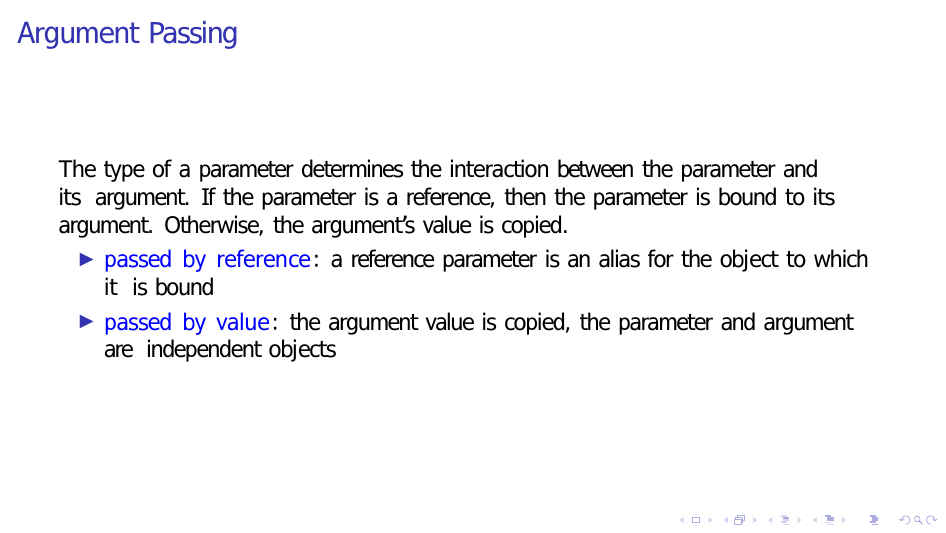

# Argument Passing
The type of a parameter determines the interaction between the parameter and its  argument. If the parameter is a reference, then the parameter is bound to its  argument. Otherwise, the argument’s value is copied.
passed by reference: a reference parameter is an alias for the object to which it  is bound
passed by value: the argument value is copied, the parameter and argument are  independent objects